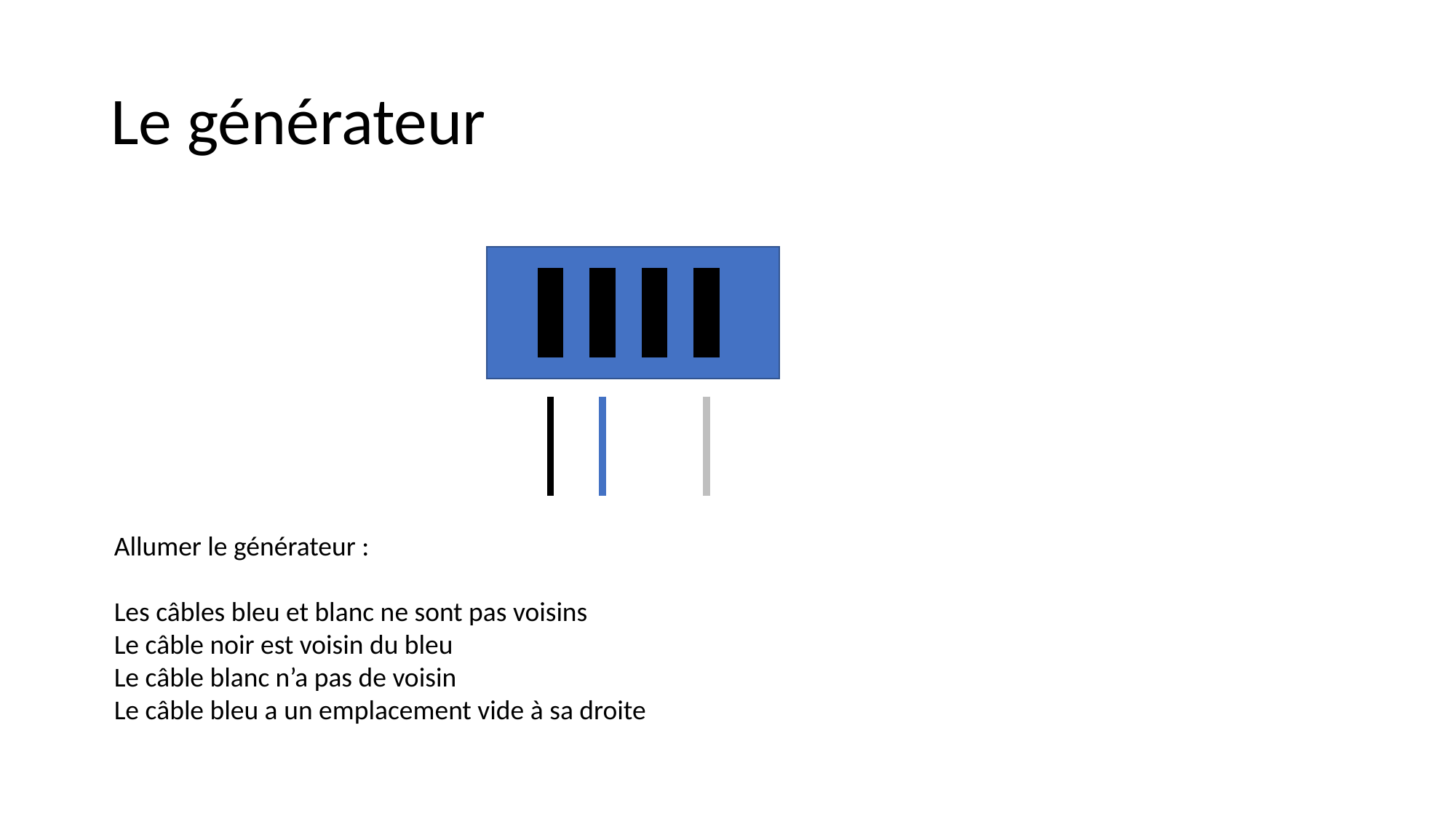

# Le générateur

Allumer le générateur :

Les câbles bleu et blanc ne sont pas voisins
Le câble noir est voisin du bleu
Le câble blanc n’a pas de voisin
Le câble bleu a un emplacement vide à sa droite